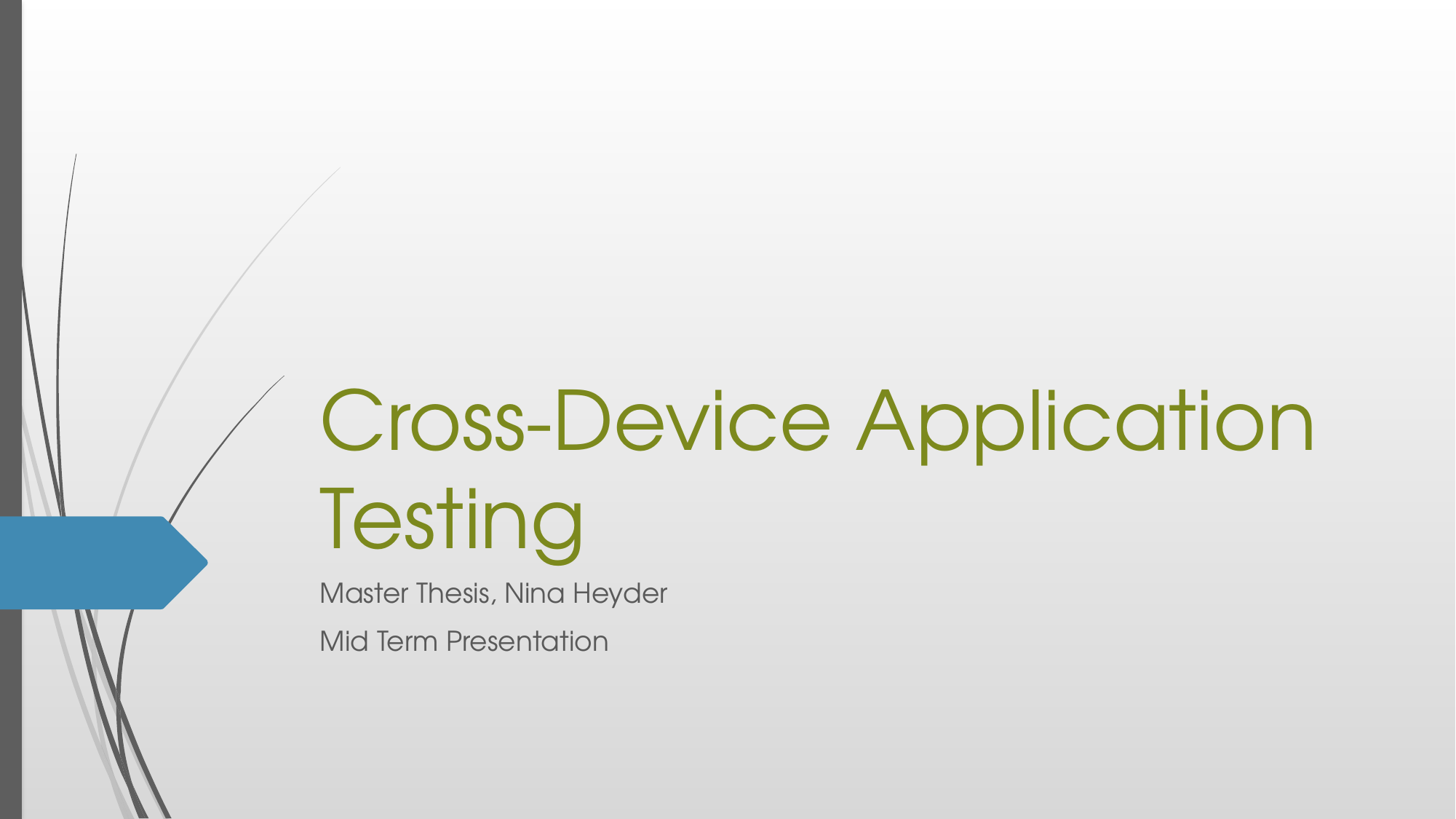

# Cross-Device Application Testing
Master Thesis, Nina Heyder
Mid Term Presentation